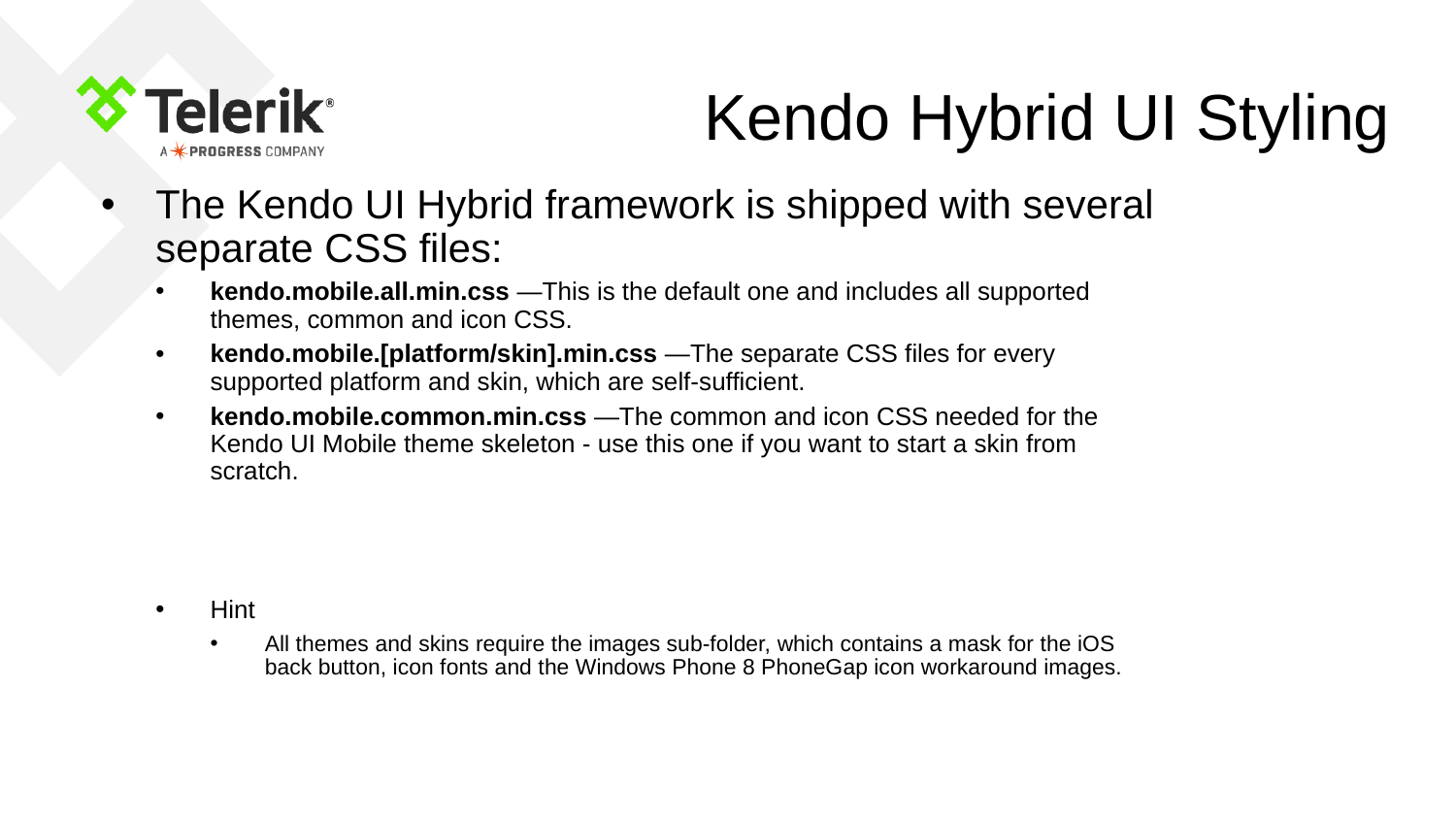

# Kendo Hybrid UI Styling
The Kendo UI Hybrid framework is shipped with several separate CSS files:
kendo.mobile.all.min.css —This is the default one and includes all supported themes, common and icon CSS.
kendo.mobile.[platform/skin].min.css —The separate CSS files for every supported platform and skin, which are self-sufficient.
kendo.mobile.common.min.css —The common and icon CSS needed for the Kendo UI Mobile theme skeleton - use this one if you want to start a skin from scratch.

Hint
All themes and skins require the images sub-folder, which contains a mask for the iOS back button, icon fonts and the Windows Phone 8 PhoneGap icon workaround images.